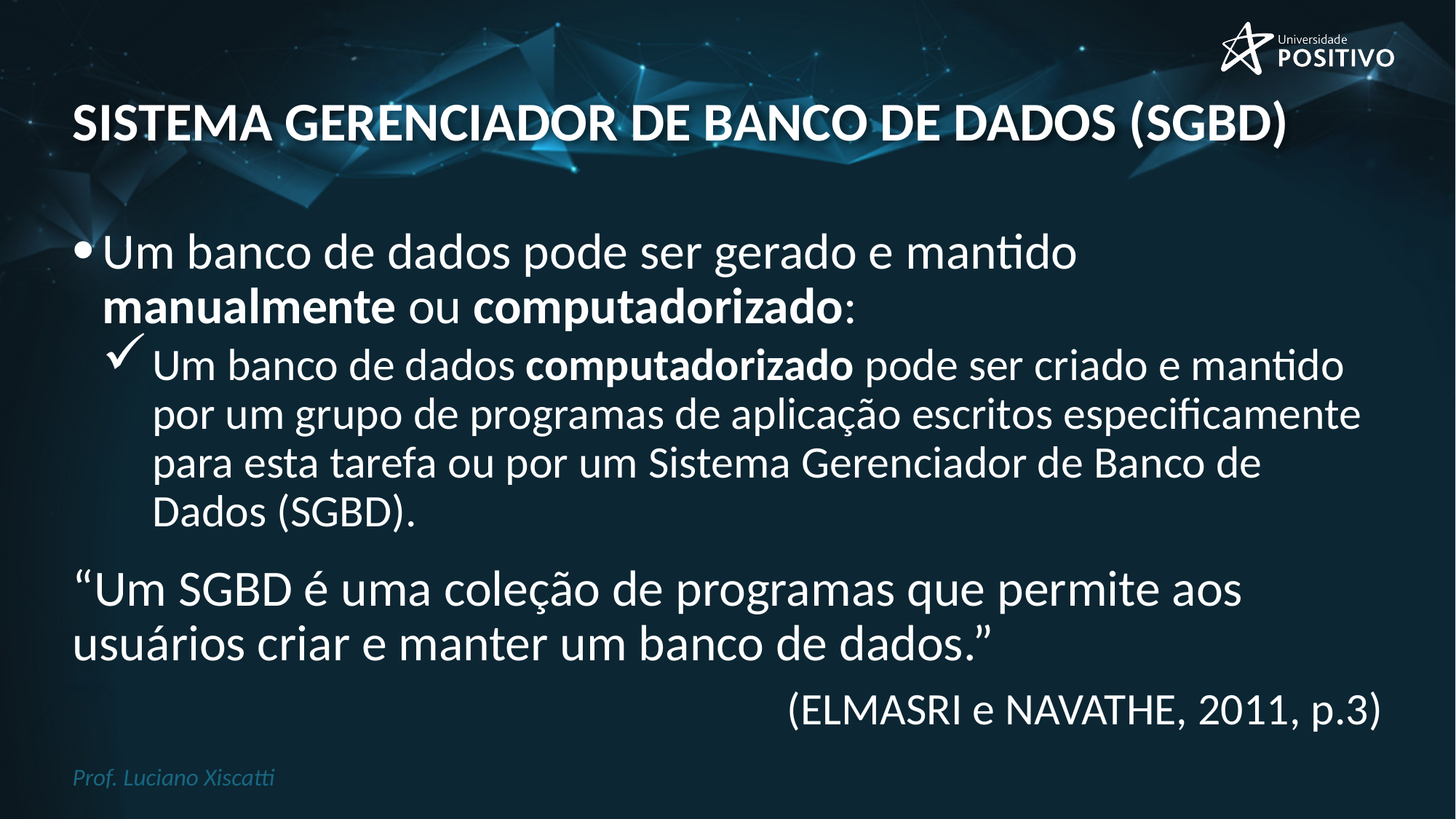

# Sistema gerenciador de banco de dados (sgbd)
Um banco de dados pode ser gerado e mantido manualmente ou computadorizado:
Um banco de dados computadorizado pode ser criado e mantido por um grupo de programas de aplicação escritos especificamente para esta tarefa ou por um Sistema Gerenciador de Banco de Dados (SGBD).
“Um SGBD é uma coleção de programas que permite aos usuários criar e manter um banco de dados.”
(ELMASRI e NAVATHE, 2011, p.3)